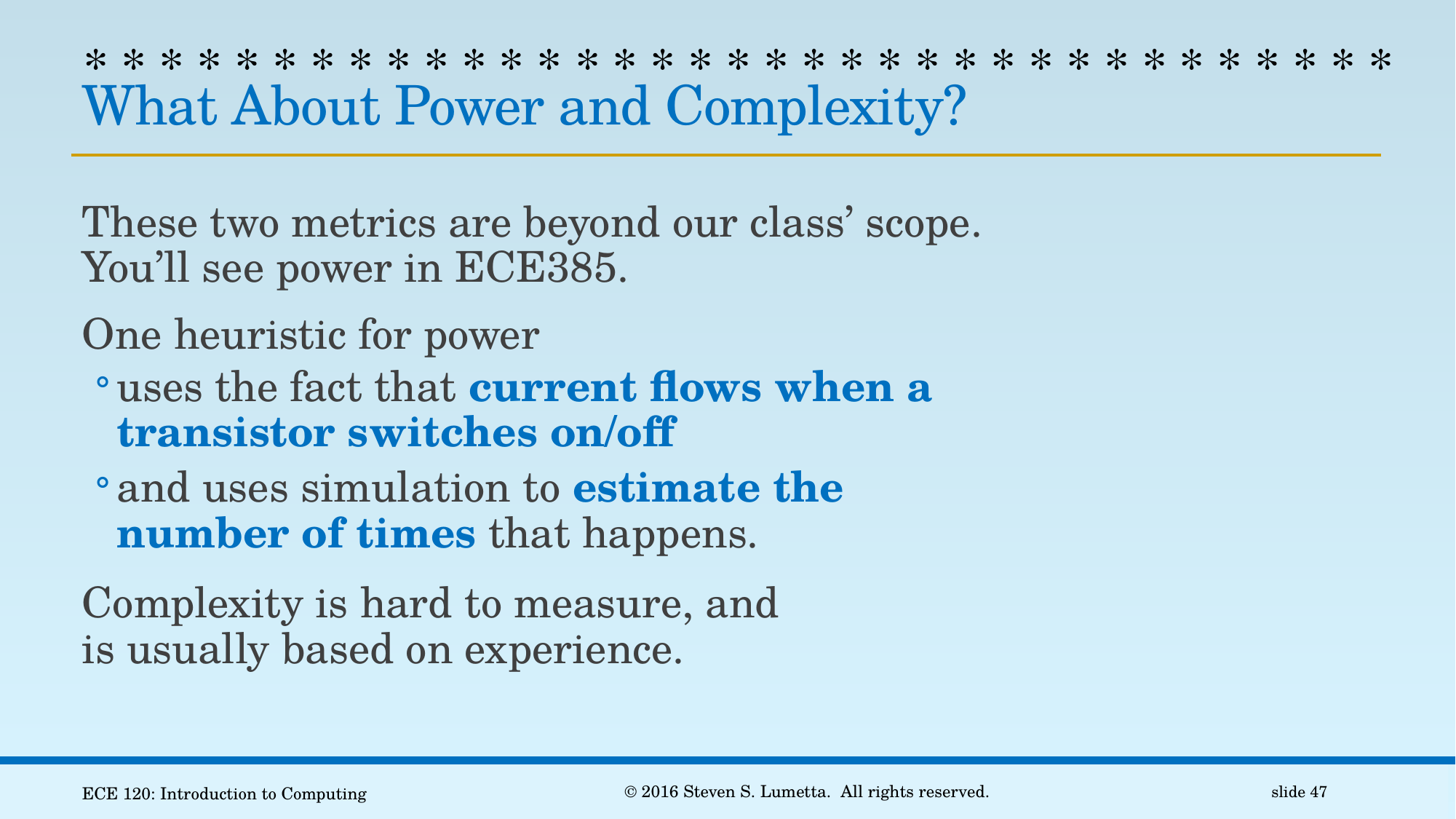

* * * * * * * * * * * * * * * * * * * * * * * * * * * * * * * * * * *
# What About Power and Complexity?
These two metrics are beyond our class’ scope. You’ll see power in ECE385.
One heuristic for power
uses the fact that current flows when a transistor switches on/off
and uses simulation to estimate the
number of times that happens.
Complexity is hard to measure, and
is usually based on experience.
ECE 120: Introduction to Computing
© 2016 Steven S. Lumetta.  All rights reserved.
slide 47